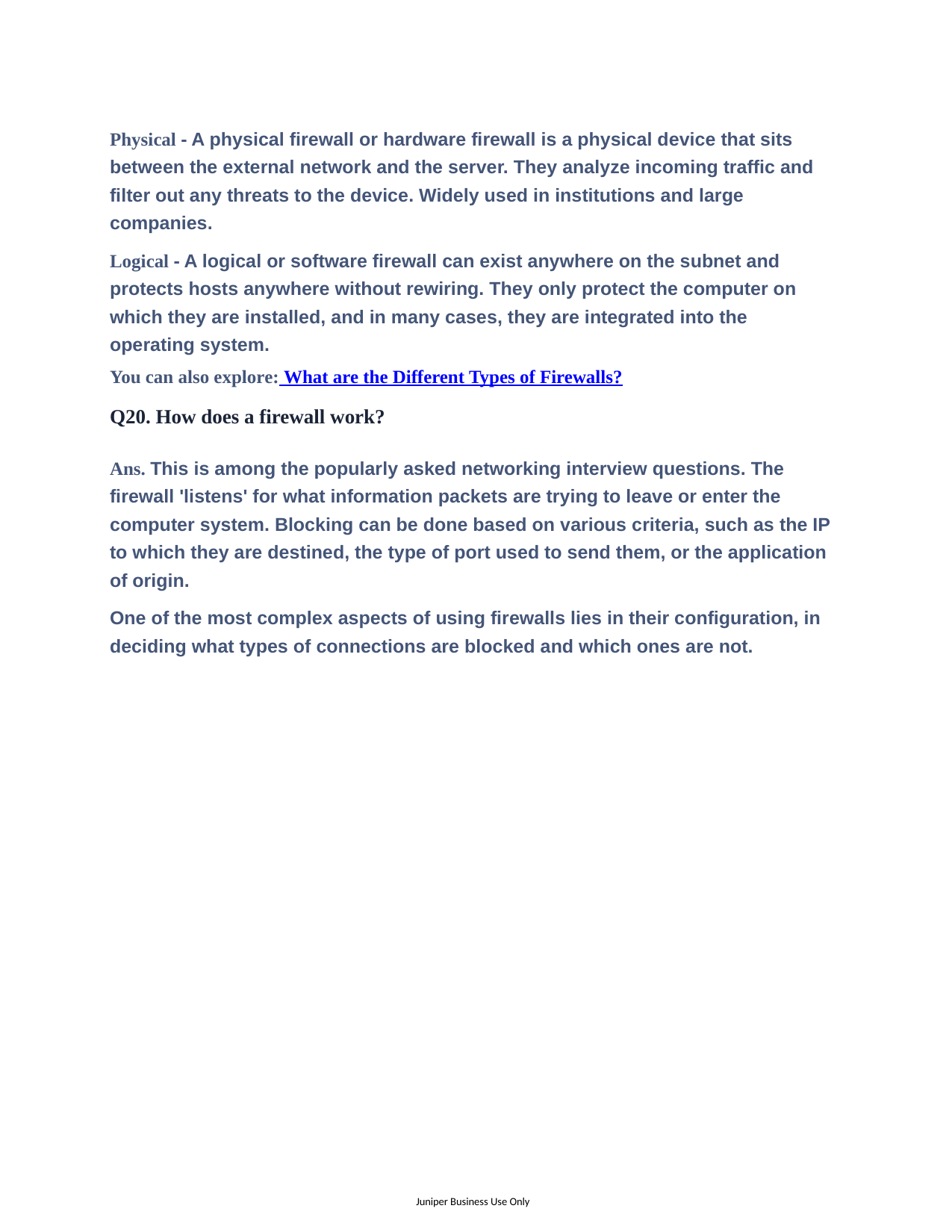

Physical - A physical firewall or hardware firewall is a physical device that sits between the external network and the server. They analyze incoming traffic and filter out any threats to the device. Widely used in institutions and large companies.
Logical - A logical or software firewall can exist anywhere on the subnet and protects hosts anywhere without rewiring. They only protect the computer on which they are installed, and in many cases, they are integrated into the operating system.
You can also explore: What are the Different Types of Firewalls?
Q20. How does a firewall work?
Ans. This is among the popularly asked networking interview questions. The firewall 'listens' for what information packets are trying to leave or enter the computer system. Blocking can be done based on various criteria, such as the IP to which they are destined, the type of port used to send them, or the application of origin.
One of the most complex aspects of using firewalls lies in their configuration, in deciding what types of connections are blocked and which ones are not.
Juniper Business Use Only